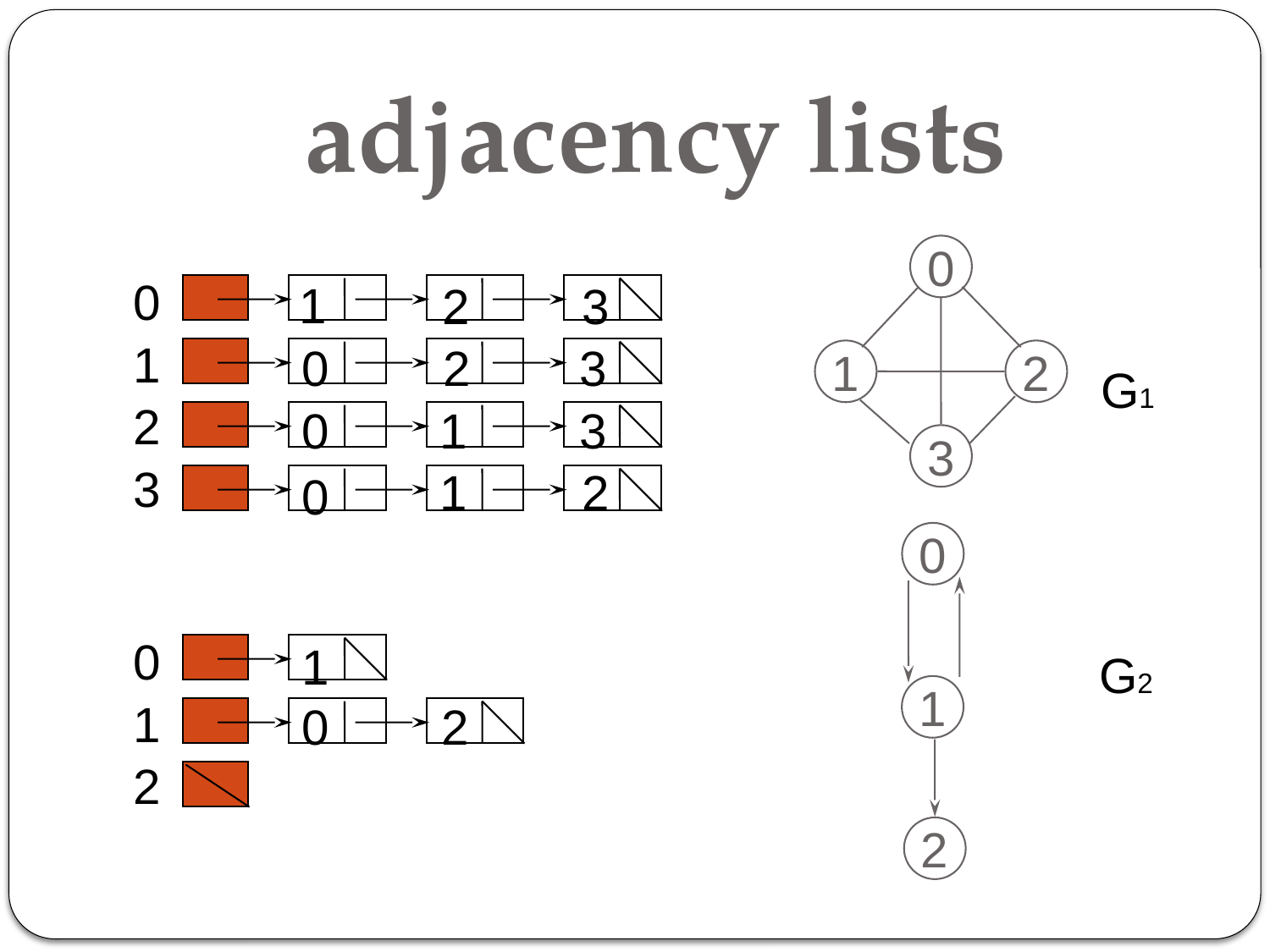

adjacency lists
0

1
2

3
0
1
2
3
1
2
3

0
2
3

G1

0
1
3

1
2
0

0

1

2
0
1
2
1

G2

0
2